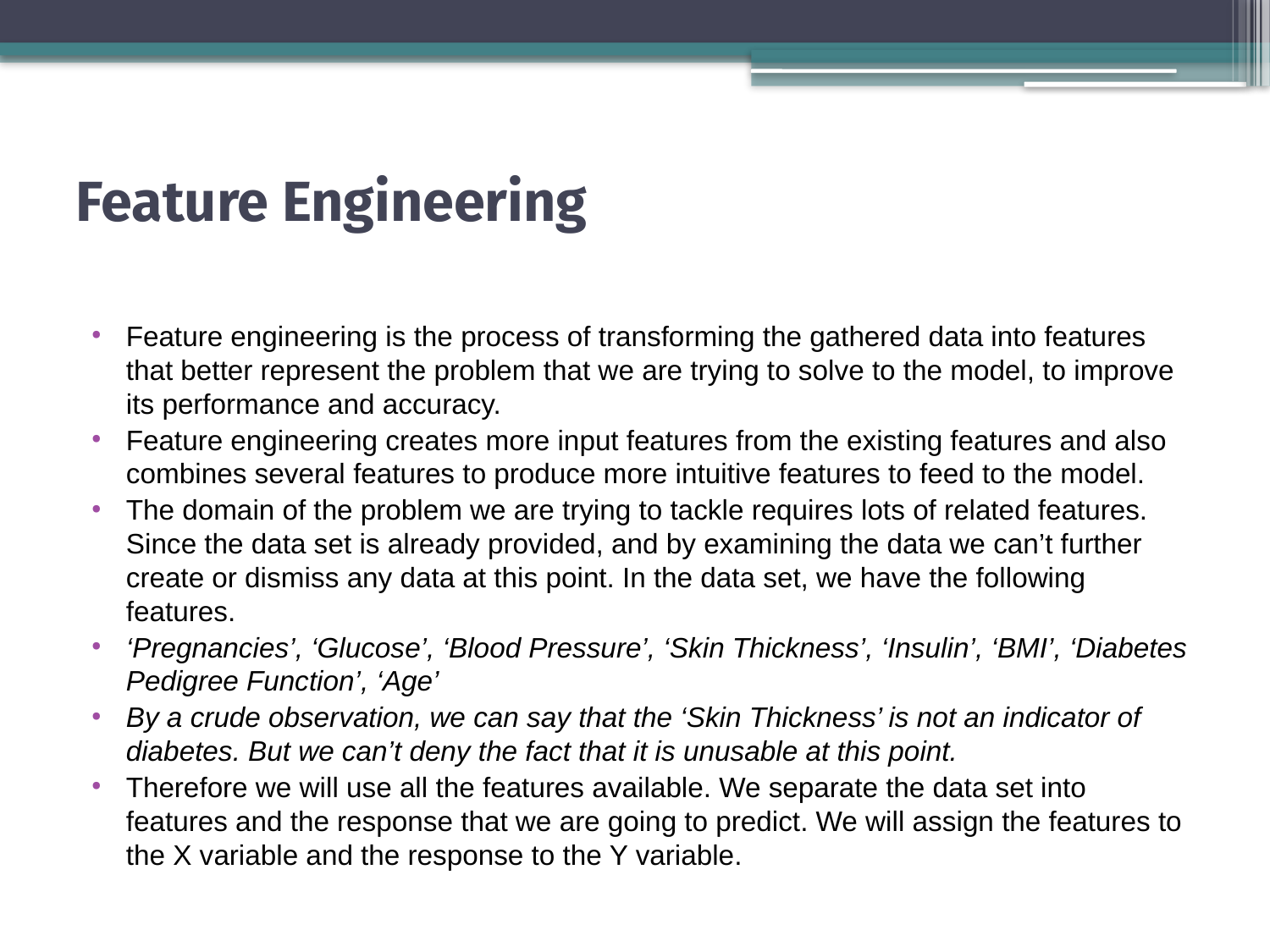

# Feature Engineering
Feature engineering is the process of transforming the gathered data into features that better represent the problem that we are trying to solve to the model, to improve its performance and accuracy.
Feature engineering creates more input features from the existing features and also combines several features to produce more intuitive features to feed to the model.
The domain of the problem we are trying to tackle requires lots of related features. Since the data set is already provided, and by examining the data we can’t further create or dismiss any data at this point. In the data set, we have the following features.
‘Pregnancies’, ‘Glucose’, ‘Blood Pressure’, ‘Skin Thickness’, ‘Insulin’, ‘BMI’, ‘Diabetes Pedigree Function’, ‘Age’
By a crude observation, we can say that the ‘Skin Thickness’ is not an indicator of diabetes. But we can’t deny the fact that it is unusable at this point.
Therefore we will use all the features available. We separate the data set into features and the response that we are going to predict. We will assign the features to the X variable and the response to the Y variable.